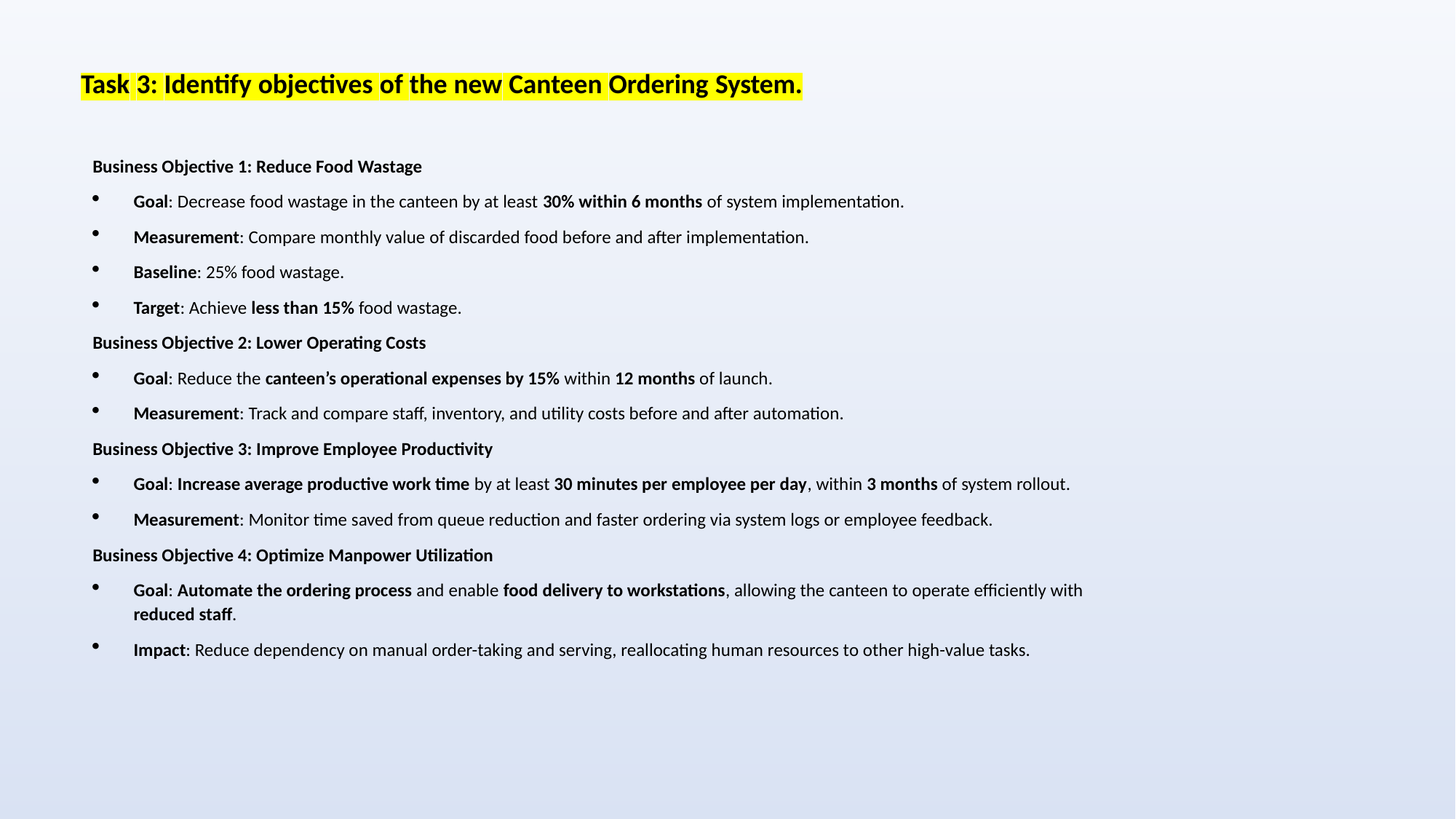

Task 3: Identify objectives of the new Canteen Ordering System.
Business Objective 1: Reduce Food Wastage
Goal: Decrease food wastage in the canteen by at least 30% within 6 months of system implementation.
Measurement: Compare monthly value of discarded food before and after implementation.
Baseline: 25% food wastage.
Target: Achieve less than 15% food wastage.
Business Objective 2: Lower Operating Costs
Goal: Reduce the canteen’s operational expenses by 15% within 12 months of launch.
Measurement: Track and compare staff, inventory, and utility costs before and after automation.
Business Objective 3: Improve Employee Productivity
Goal: Increase average productive work time by at least 30 minutes per employee per day, within 3 months of system rollout.
Measurement: Monitor time saved from queue reduction and faster ordering via system logs or employee feedback.
Business Objective 4: Optimize Manpower Utilization
Goal: Automate the ordering process and enable food delivery to workstations, allowing the canteen to operate efficiently with reduced staff.
Impact: Reduce dependency on manual order-taking and serving, reallocating human resources to other high-value tasks.